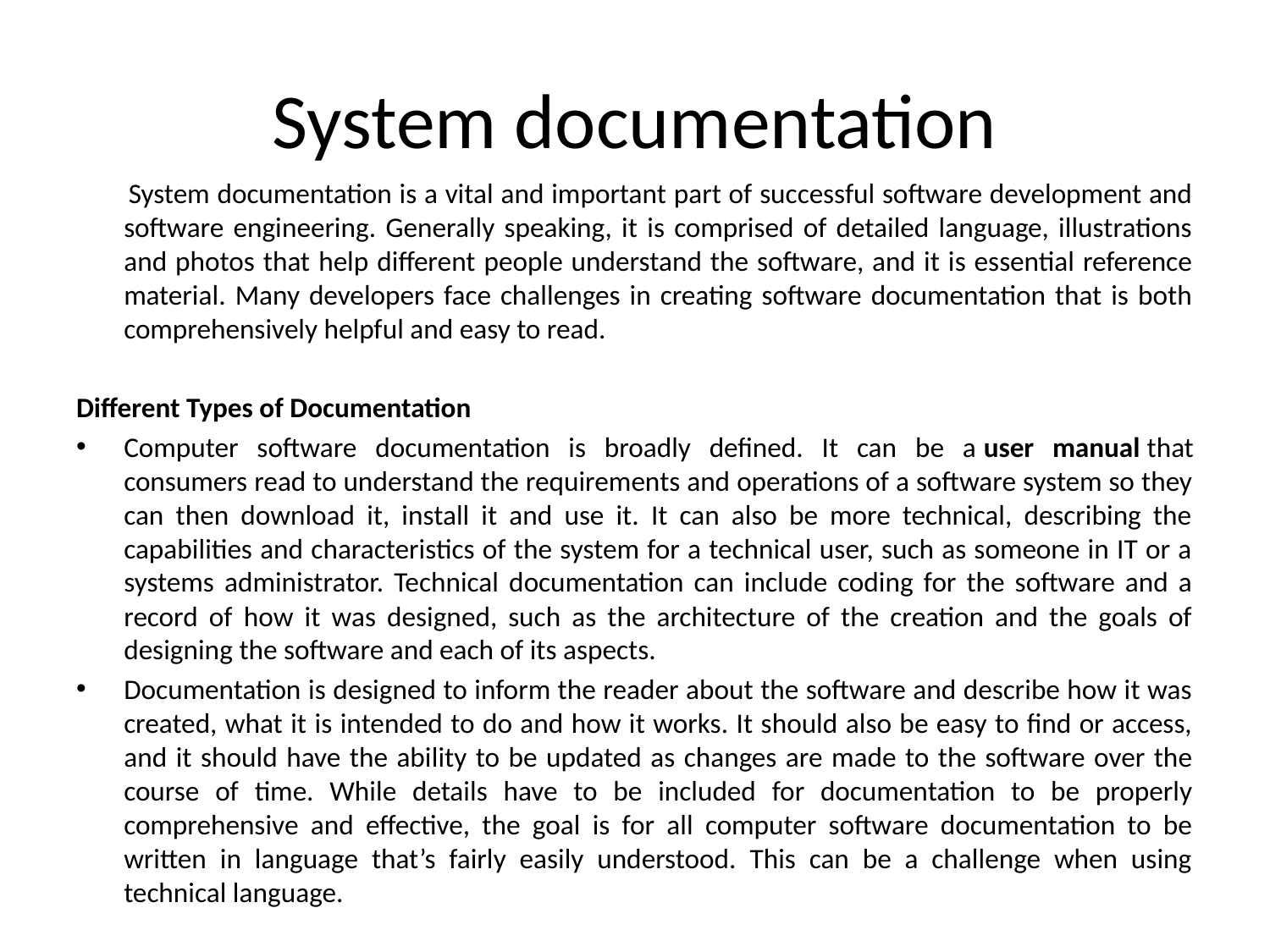

# System documentation
       System documentation is a vital and important part of successful software development and software engineering. Generally speaking, it is comprised of detailed language, illustrations and photos that help different people understand the software, and it is essential reference material. Many developers face challenges in creating software documentation that is both comprehensively helpful and easy to read.

Different Types of Documentation
Computer software documentation is broadly defined. It can be a user manual that consumers read to understand the requirements and operations of a software system so they can then download it, install it and use it. It can also be more technical, describing the capabilities and characteristics of the system for a technical user, such as someone in IT or a systems administrator. Technical documentation can include coding for the software and a record of how it was designed, such as the architecture of the creation and the goals of designing the software and each of its aspects.
Documentation is designed to inform the reader about the software and describe how it was created, what it is intended to do and how it works. It should also be easy to find or access, and it should have the ability to be updated as changes are made to the software over the course of time. While details have to be included for documentation to be properly comprehensive and effective, the goal is for all computer software documentation to be written in language that’s fairly easily understood. This can be a challenge when using technical language.